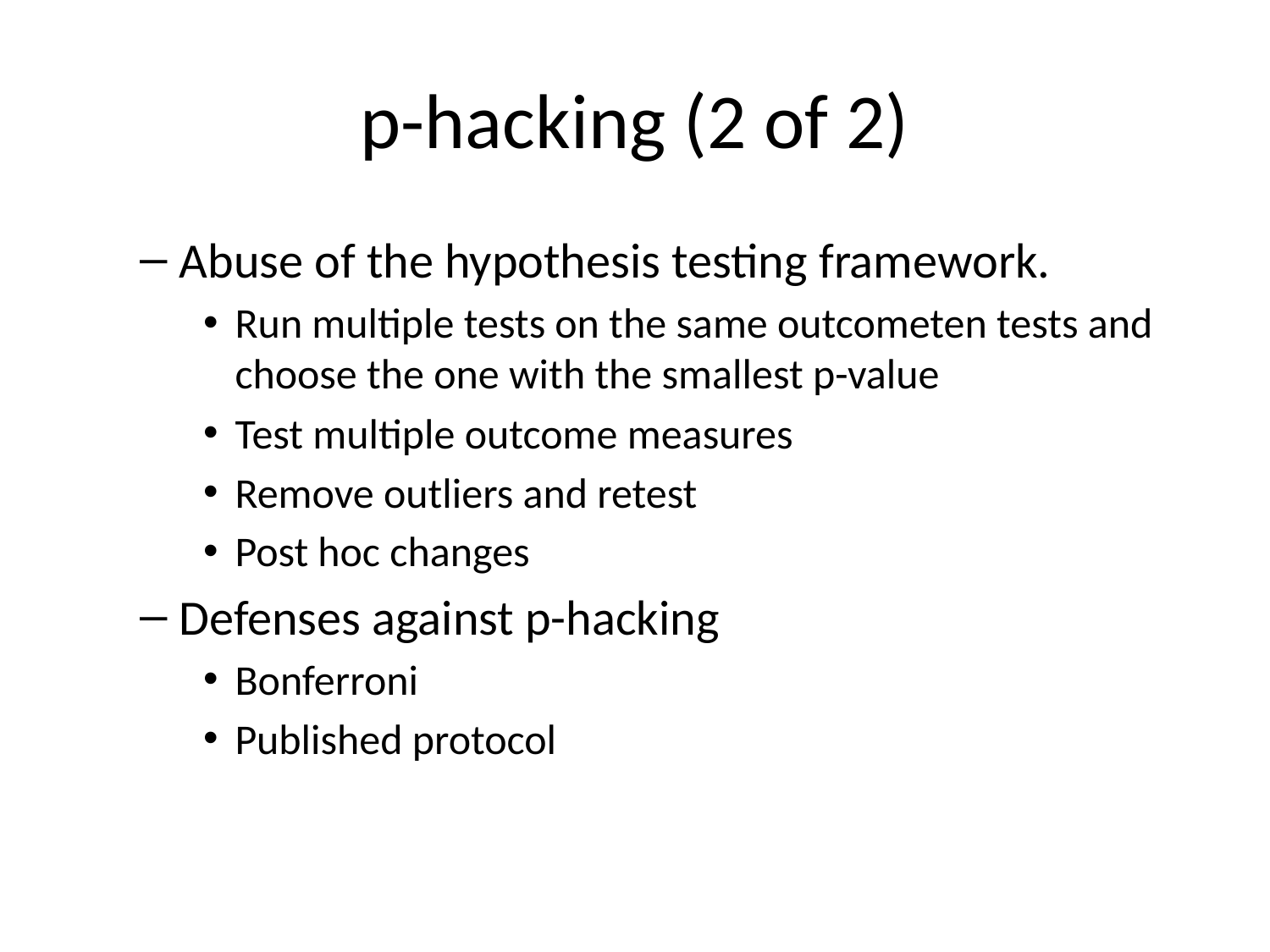

# p-hacking (2 of 2)
Abuse of the hypothesis testing framework.
Run multiple tests on the same outcometen tests and choose the one with the smallest p-value
Test multiple outcome measures
Remove outliers and retest
Post hoc changes
Defenses against p-hacking
Bonferroni
Published protocol